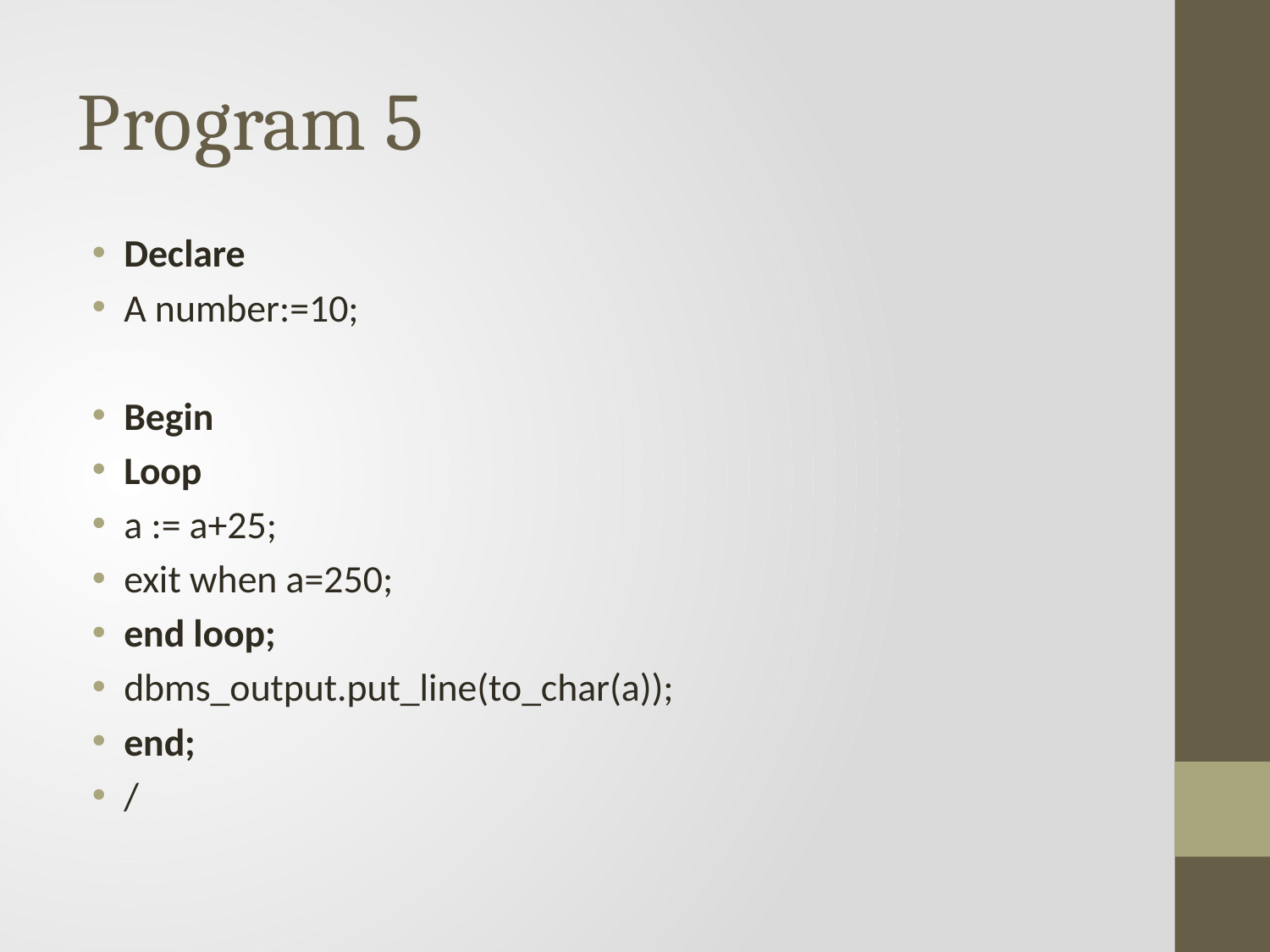

# Program 5
Declare
A number:=10;

Begin
Loop
a := a+25;
exit when a=250;
end loop;
dbms_output.put_line(to_char(a));
end;
/